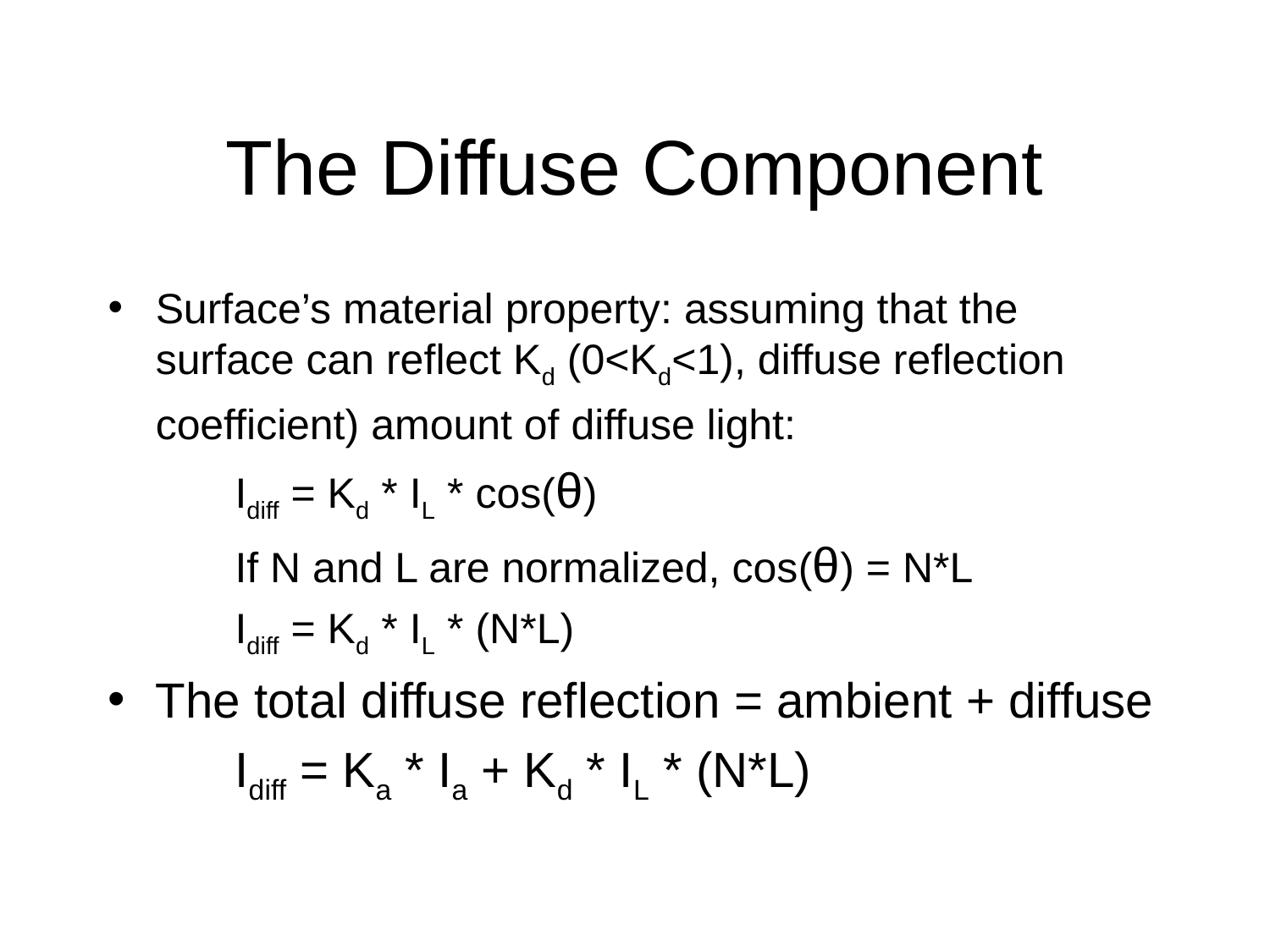

# The Diffuse Component
Surface’s material property: assuming that the surface can reflect Kd (0<Kd<1), diffuse reflection coefficient) amount of diffuse light:
Idiff = Kd * IL * cos(θ)
If N and L are normalized, cos(θ) = N*L
Idiff = Kd * IL * (N*L)
The total diffuse reflection = ambient + diffuse
Idiff = Ka * Ia + Kd * IL * (N*L)